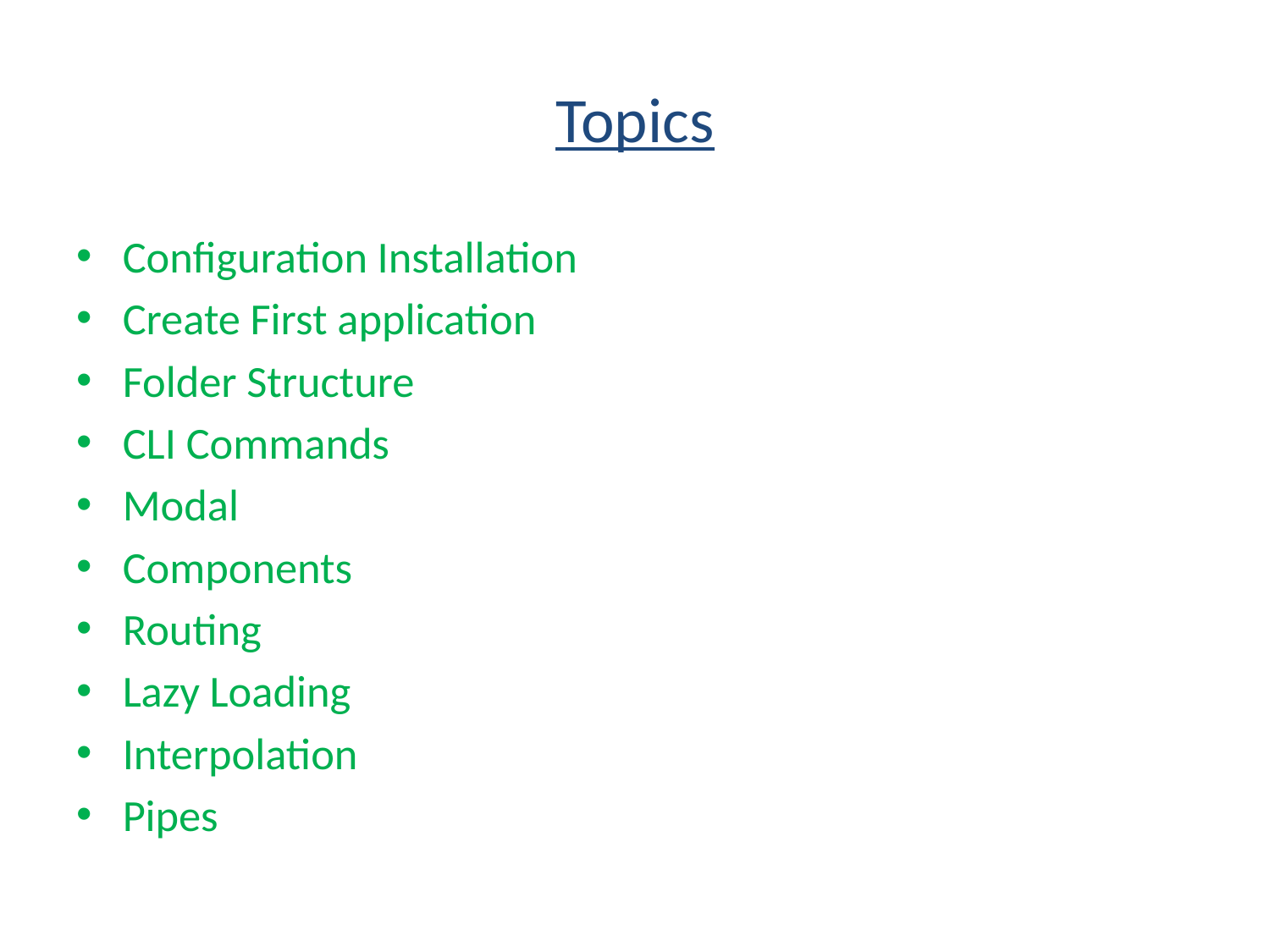

# Topics
Configuration Installation
Create First application
Folder Structure
CLI Commands
Modal
Components
Routing
Lazy Loading
Interpolation
Pipes